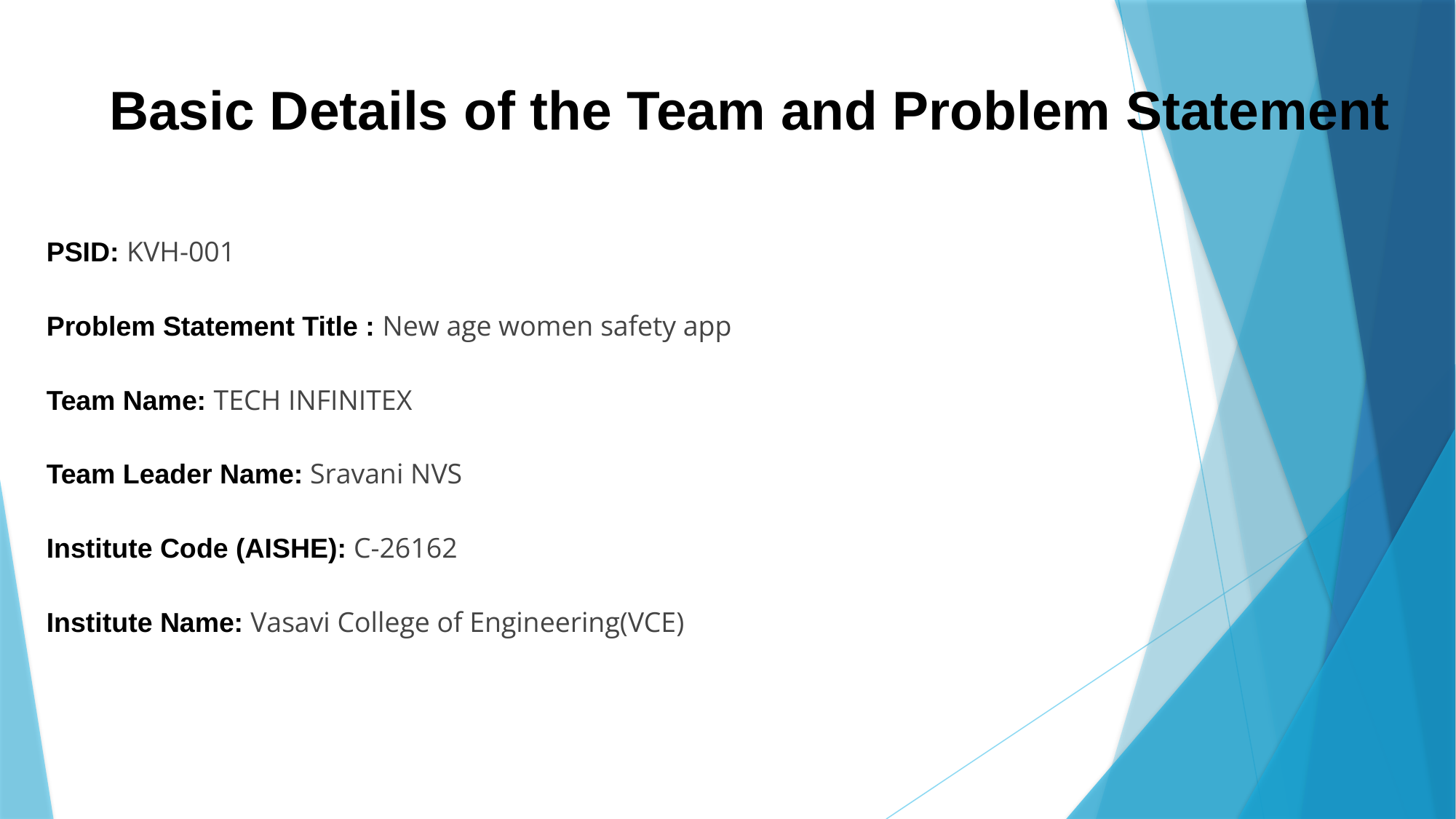

# Basic Details of the Team and Problem Statement

PSID: KVH-001
Problem Statement Title : New age women safety app
Team Name: TECH INFINITEX
Team Leader Name: Sravani NVS
Institute Code (AISHE): C-26162
Institute Name: Vasavi College of Engineering(VCE)